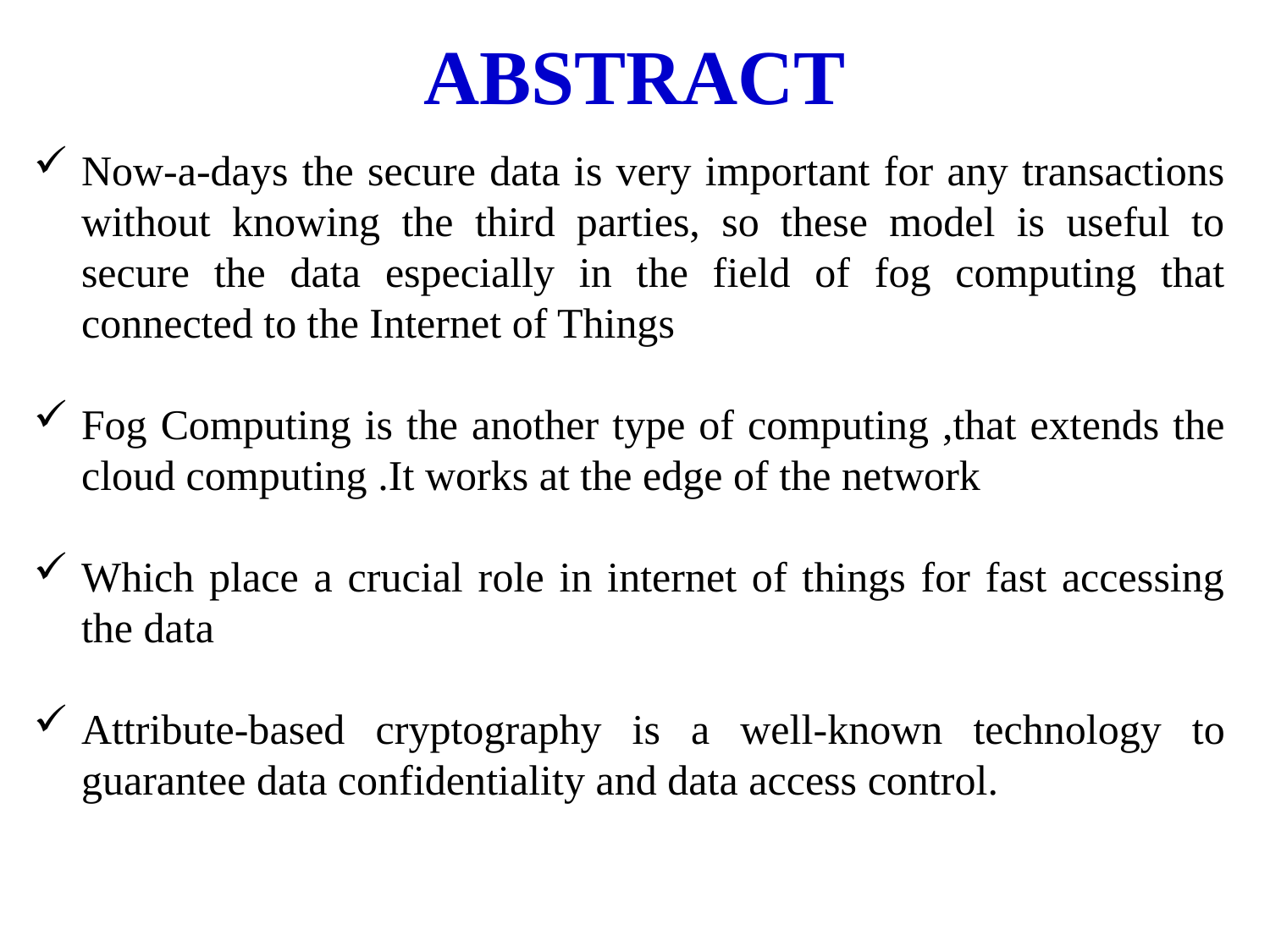

ABSTRACT
Now-a-days the secure data is very important for any transactions without knowing the third parties, so these model is useful to secure the data especially in the field of fog computing that connected to the Internet of Things

Fog Computing is the another type of computing ,that extends the cloud computing .It works at the edge of the network

Which place a crucial role in internet of things for fast accessing the data

Attribute-based cryptography is a well-known technology to guarantee data confidentiality and data access control.